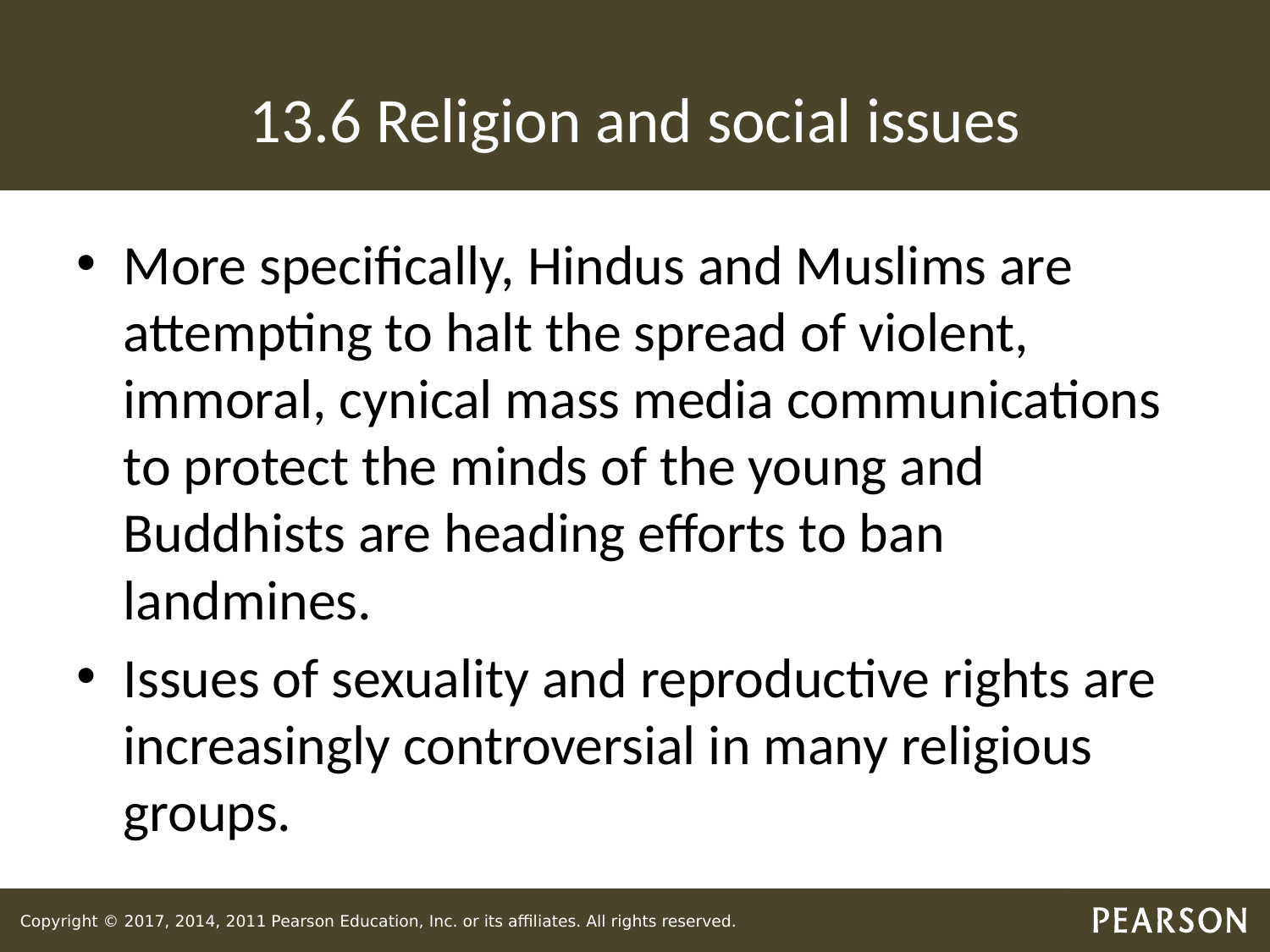

# 13.6 Religion and social issues
More specifically, Hindus and Muslims are attempting to halt the spread of violent, immoral, cynical mass media communications to protect the minds of the young and Buddhists are heading efforts to ban landmines.
Issues of sexuality and reproductive rights are increasingly controversial in many religious groups.